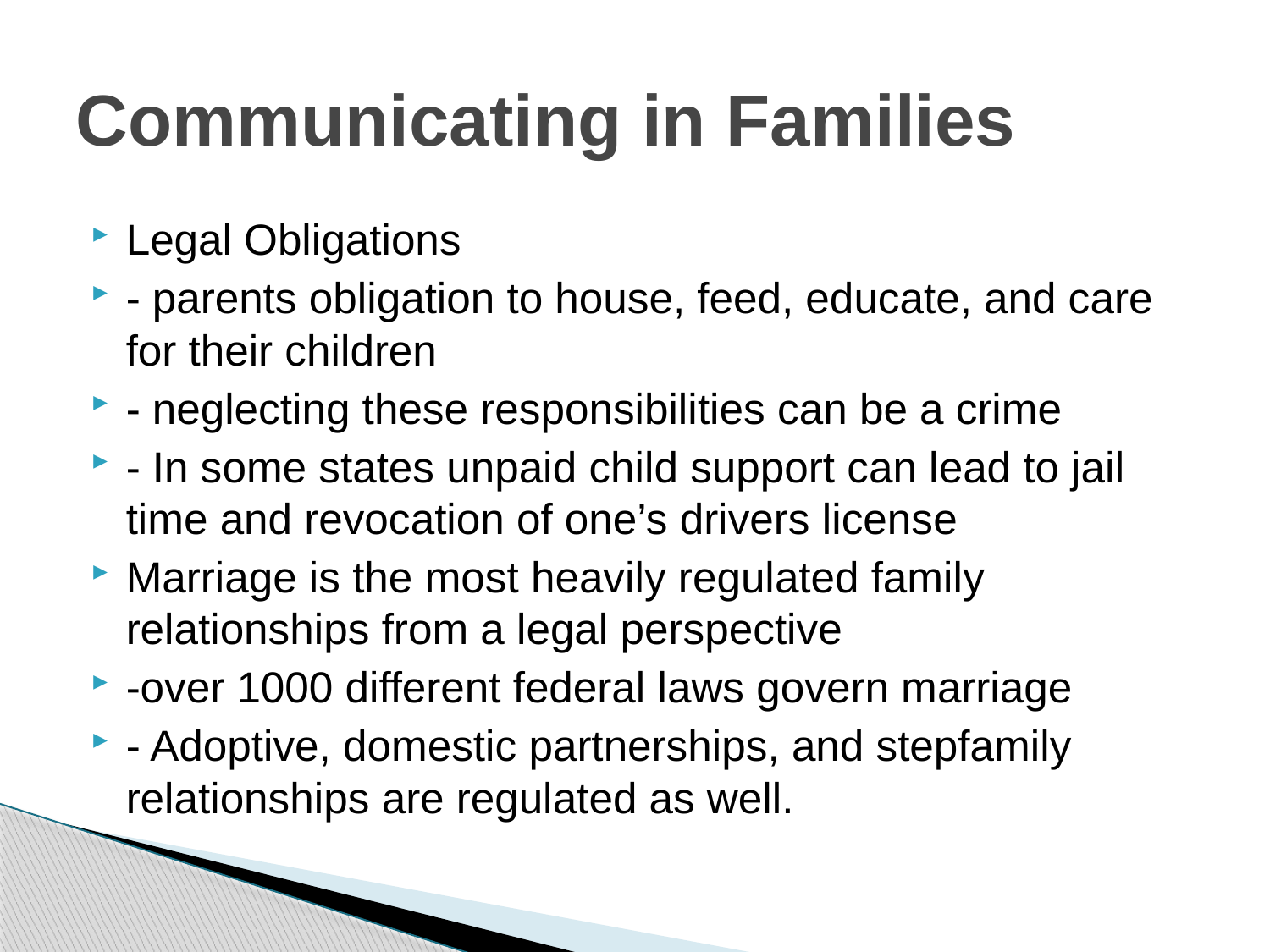

# Communicating in Families
Legal Obligations
- parents obligation to house, feed, educate, and care for their children
- neglecting these responsibilities can be a crime
- In some states unpaid child support can lead to jail time and revocation of one’s drivers license
Marriage is the most heavily regulated family relationships from a legal perspective
-over 1000 different federal laws govern marriage
- Adoptive, domestic partnerships, and stepfamily relationships are regulated as well.